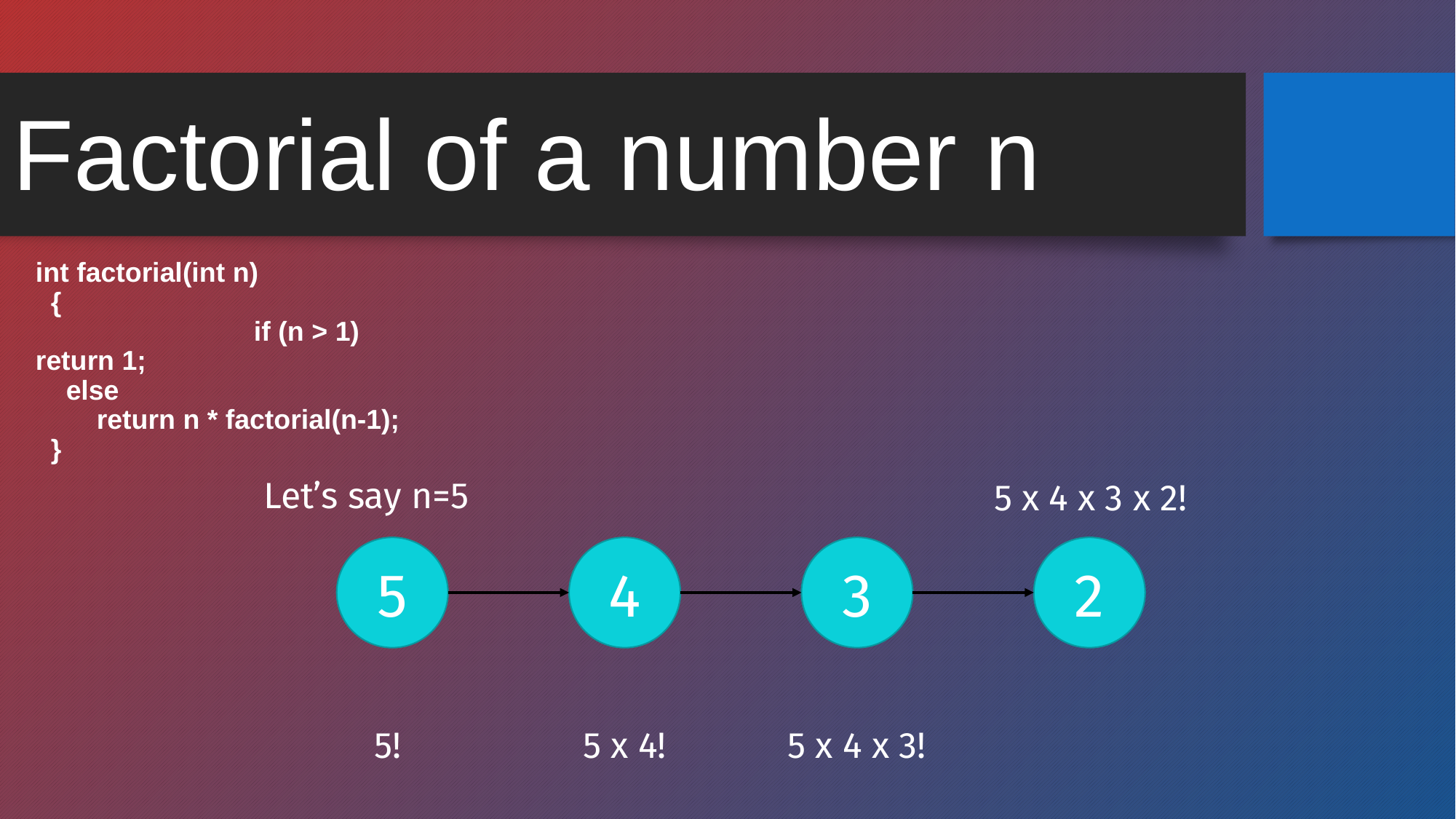

Factorial of a number n
int factorial(int n)
  {
		if (n > 1) return 1;
    else
        return n * factorial(n-1);
  }
Let’s say n=5
5 x 4 x 3 x 2!
5
4
3
2
5 x 4!
5!
5 x 4 x 3!